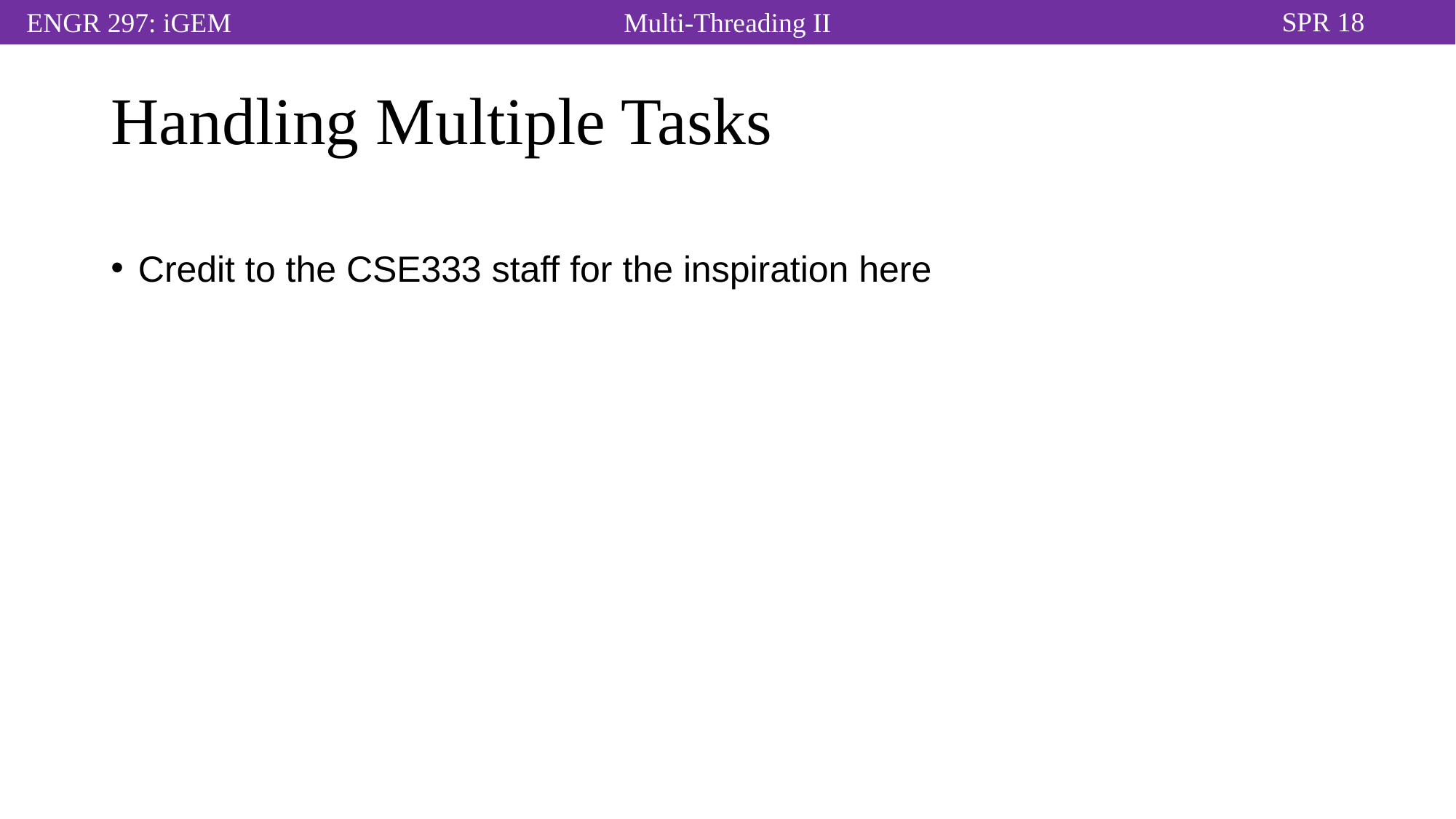

# Handling Multiple Tasks
Credit to the CSE333 staff for the inspiration here